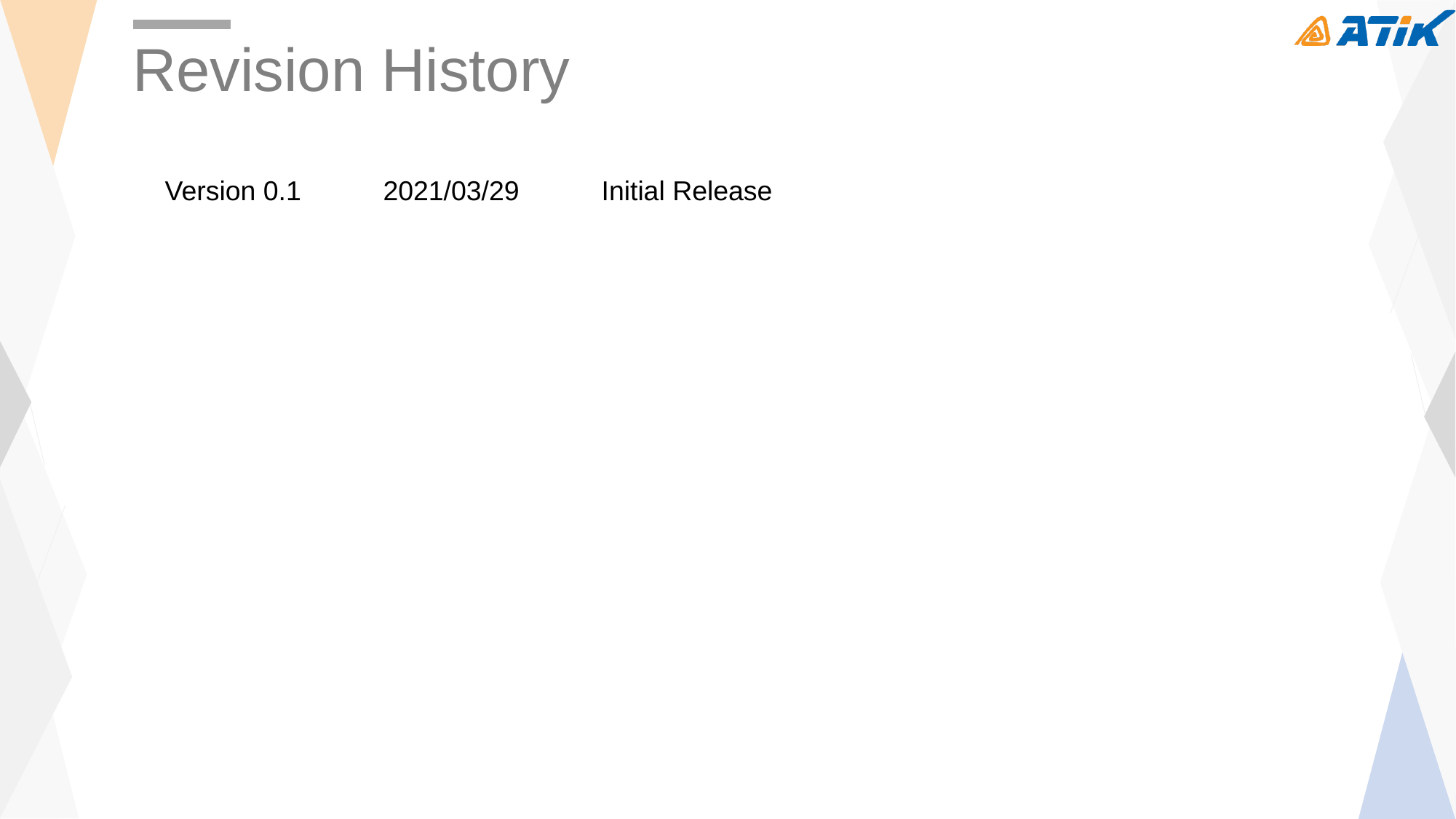

Revision History
Version 0.1	2021/03/29	Initial Release